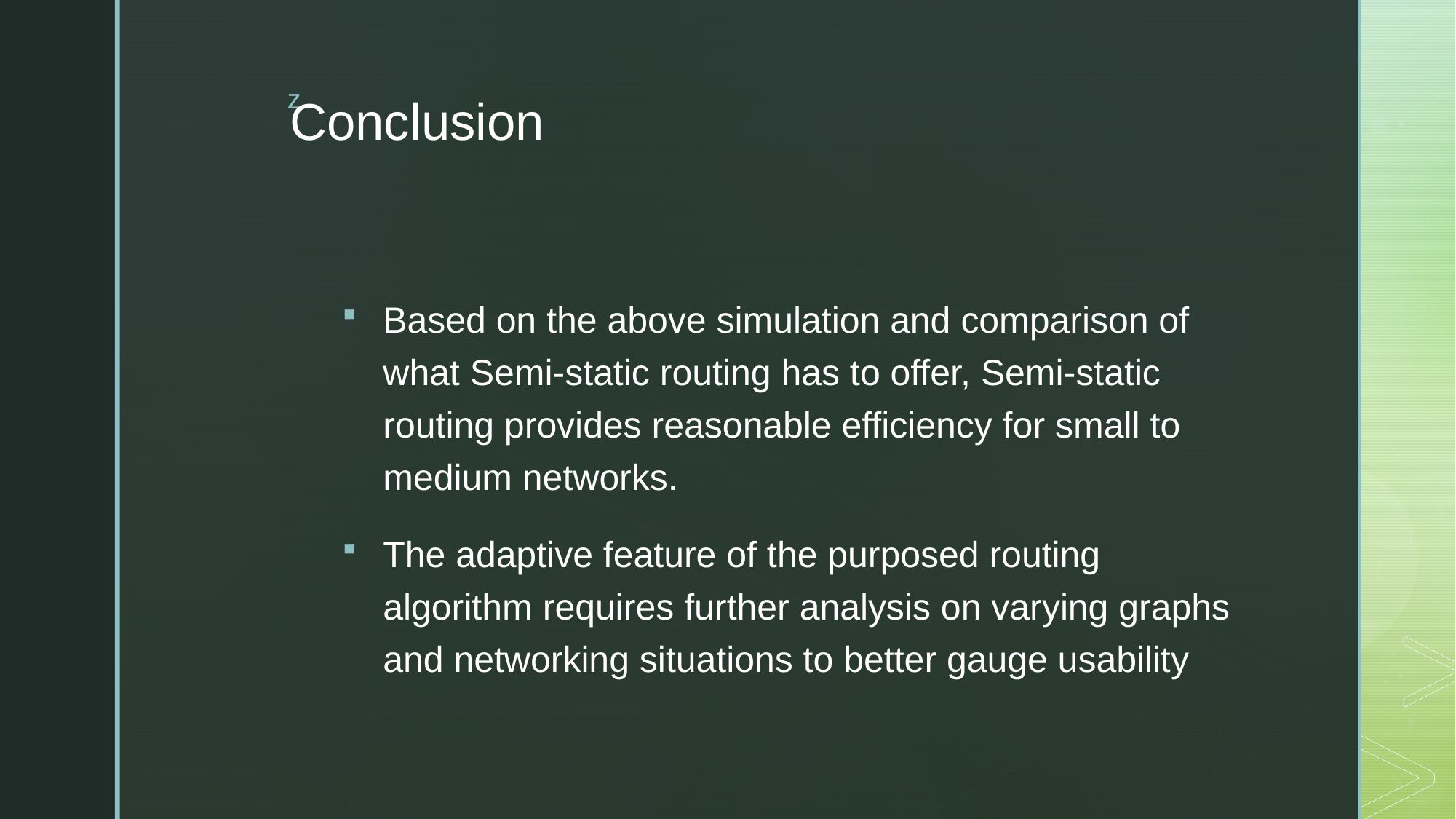

# Conclusion
Based on the above simulation and comparison of what Semi-static routing has to offer, Semi-static routing provides reasonable efficiency for small to medium networks.
The adaptive feature of the purposed routing algorithm requires further analysis on varying graphs and networking situations to better gauge usability